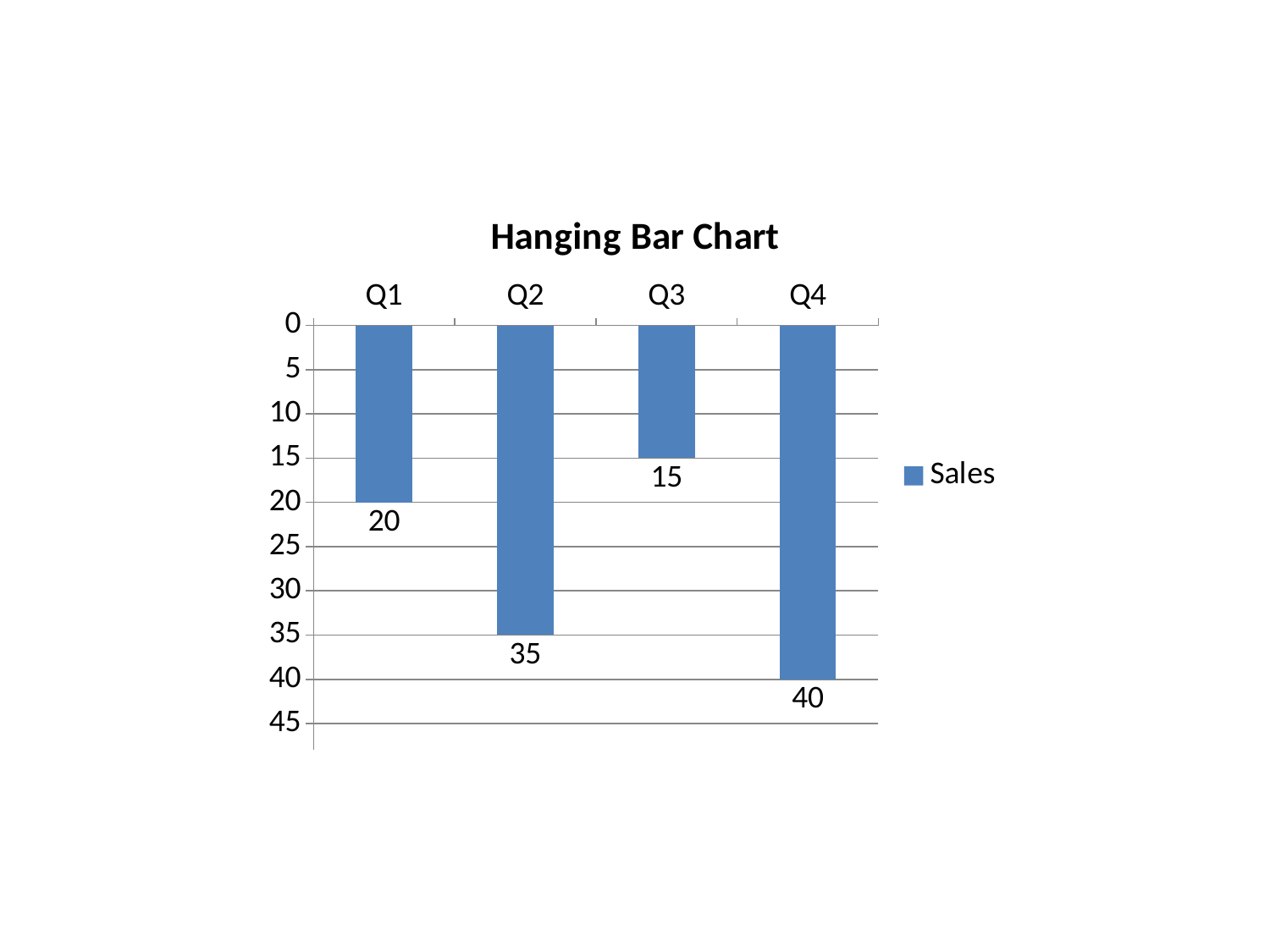

### Chart: Hanging Bar Chart

| Category | Sales |
|---|---|
| Q1 | 20.0 |
| Q2 | 35.0 |
| Q3 | 15.0 |
| Q4 | 40.0 |